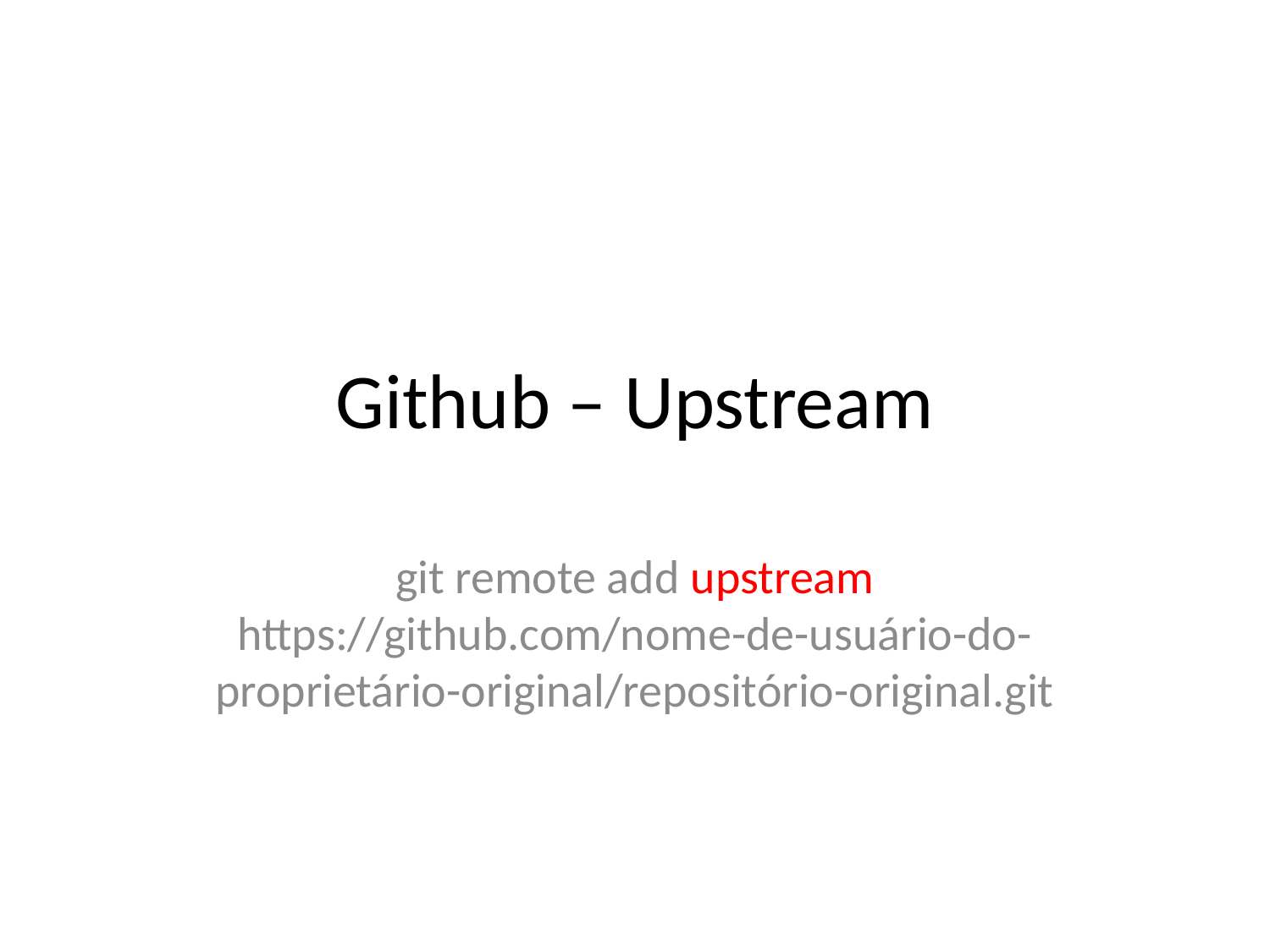

# Github – Upstream
git remote add upstream https://github.com/nome-de-usuário-do-proprietário-original/repositório-original.git